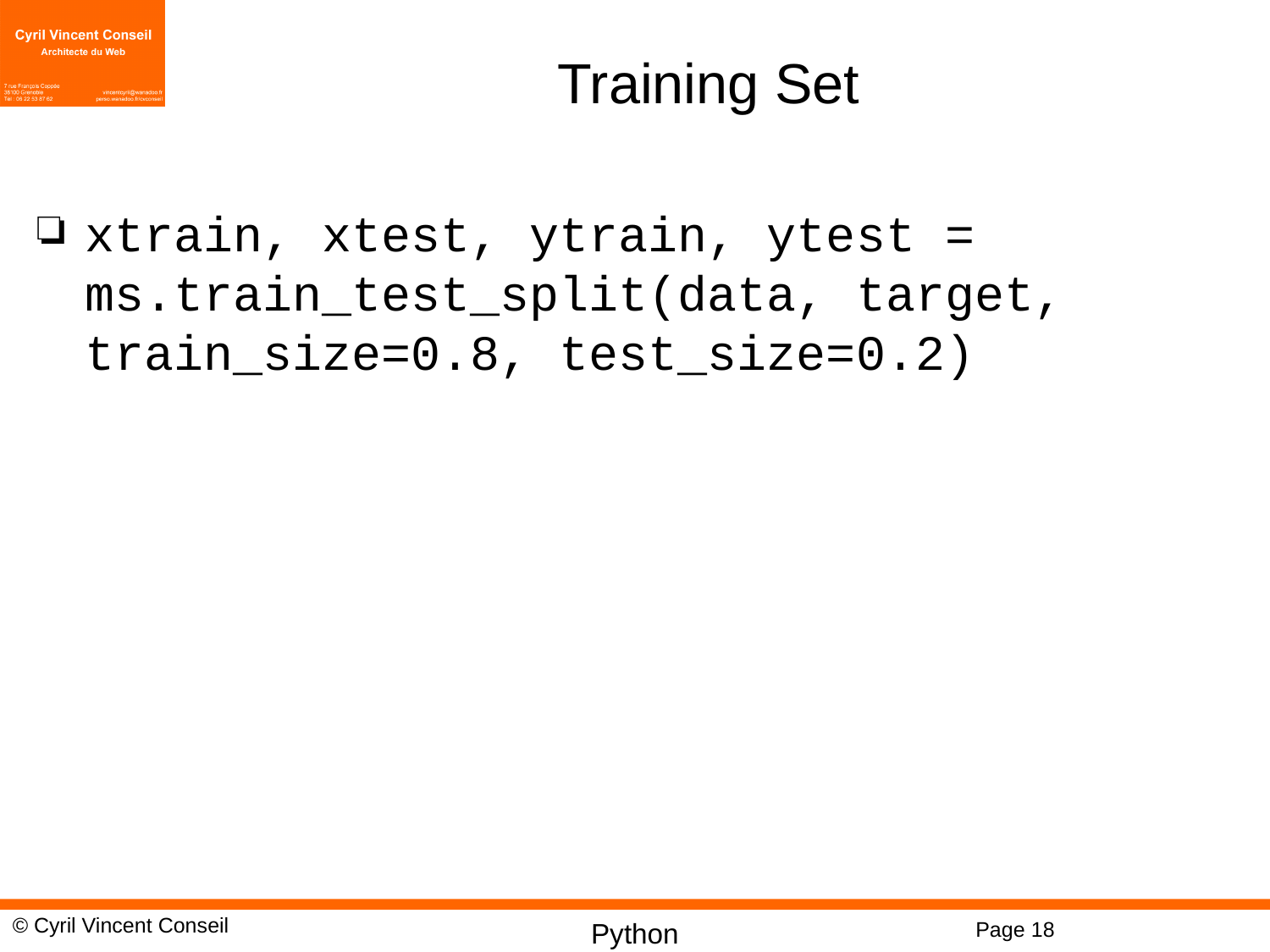

# Training Set
xtrain, xtest, ytrain, ytest = ms.train_test_split(data, target, train_size=0.8, test_size=0.2)